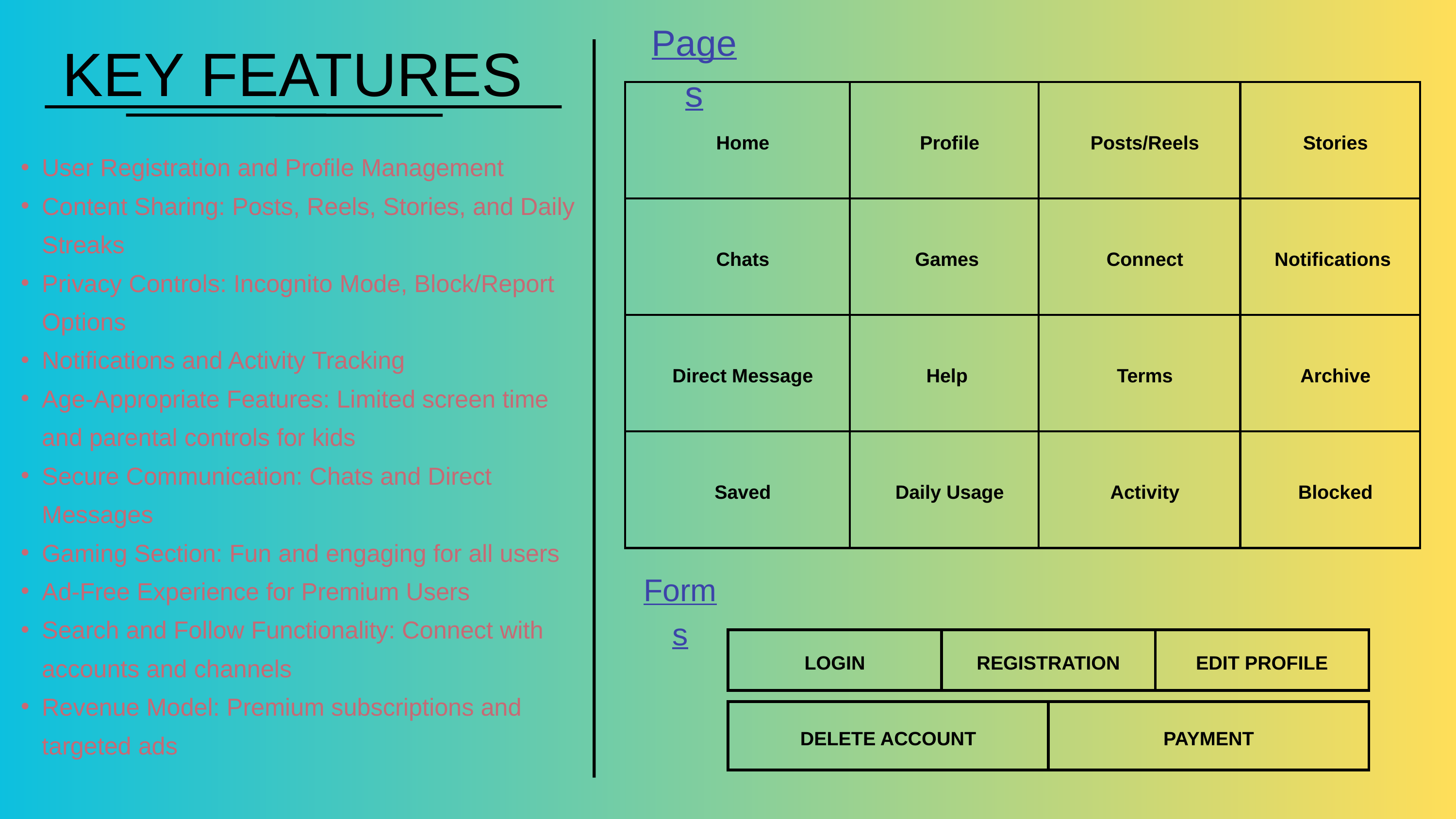

Pages
KEY FEATURES

| Home | Profile | Posts/Reels | Stories |
| --- | --- | --- | --- |
| Chats | Games | Connect | Notifications |
| Direct Message | Help | Terms | Archive |
| Saved | Daily Usage | Activity | Blocked |

User Registration and Profile Management
Content Sharing: Posts, Reels, Stories, and Daily Streaks
Privacy Controls: Incognito Mode, Block/Report Options
Notifications and Activity Tracking
Age-Appropriate Features: Limited screen time and parental controls for kids
Secure Communication: Chats and Direct Messages
Gaming Section: Fun and engaging for all users
Ad-Free Experience for Premium Users
Search and Follow Functionality: Connect with accounts and channels
Revenue Model: Premium subscriptions and targeted ads
Forms
| LOGIN | REGISTRATION | EDIT PROFILE |
| --- | --- | --- |
| DELETE ACCOUNT | PAYMENT |
| --- | --- |